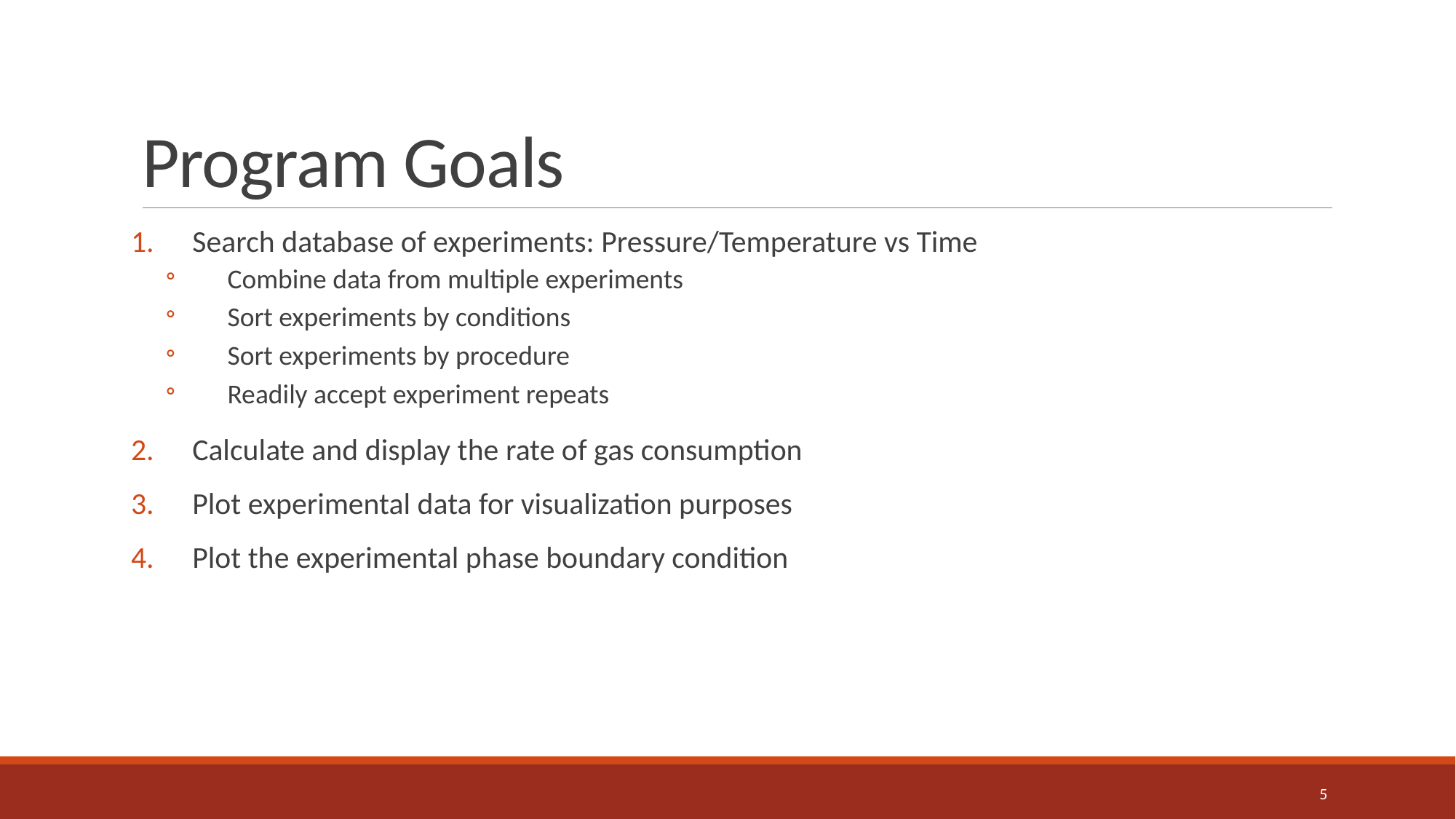

# Program Goals
Search database of experiments: Pressure/Temperature vs Time
Combine data from multiple experiments
Sort experiments by conditions
Sort experiments by procedure
Readily accept experiment repeats
Calculate and display the rate of gas consumption
Plot experimental data for visualization purposes
Plot the experimental phase boundary condition

5